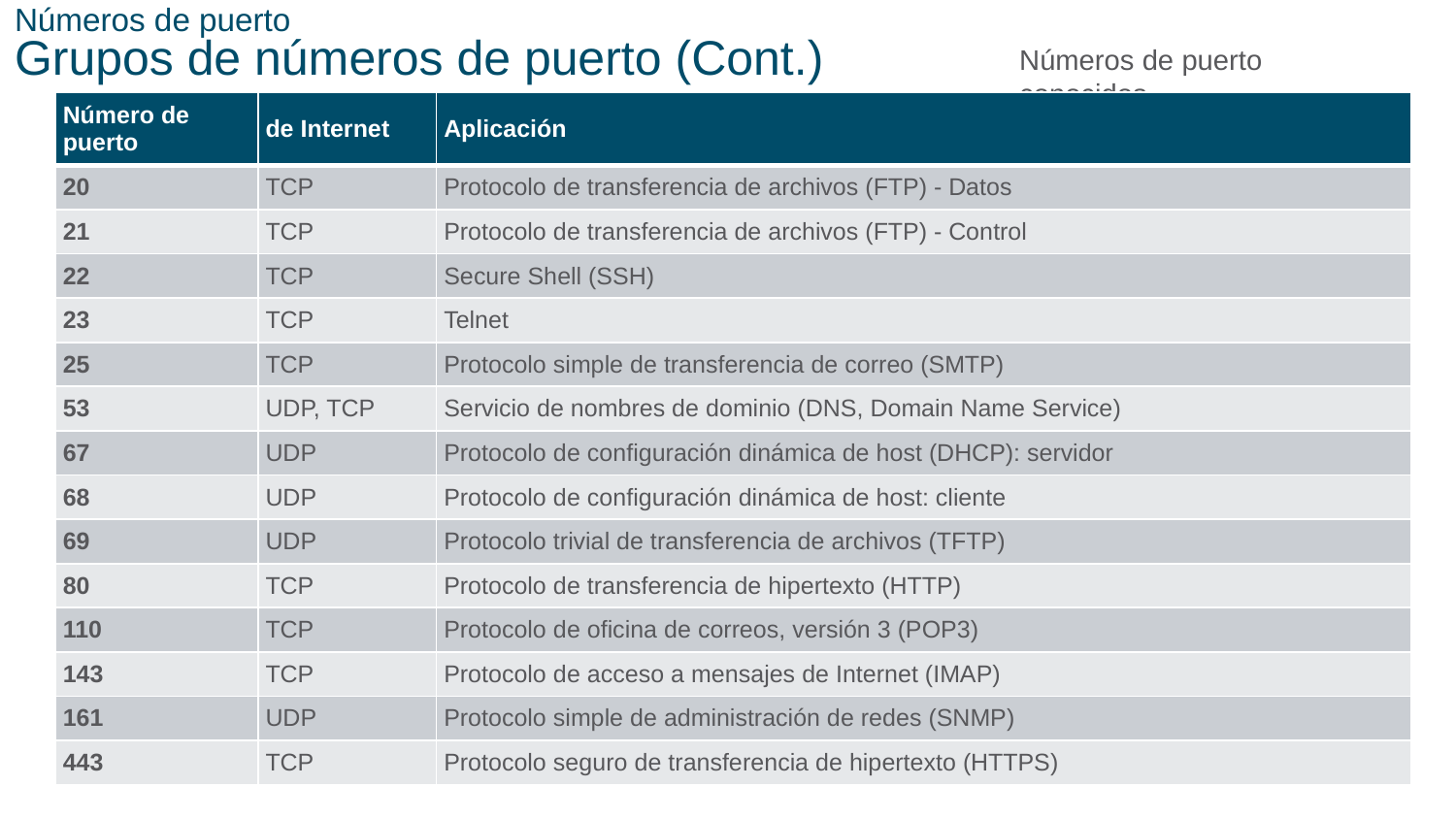

# Números de puerto Grupos de números de puerto (Cont.)
Números de puerto conocidos
| Número de puerto | de Internet | Aplicación |
| --- | --- | --- |
| 20 | TCP | Protocolo de transferencia de archivos (FTP) - Datos |
| 21 | TCP | Protocolo de transferencia de archivos (FTP) - Control |
| 22 | TCP | Secure Shell (SSH) |
| 23 | TCP | Telnet |
| 25 | TCP | Protocolo simple de transferencia de correo (SMTP) |
| 53 | UDP, TCP | Servicio de nombres de dominio (DNS, Domain Name Service) |
| 67 | UDP | Protocolo de configuración dinámica de host (DHCP): servidor |
| 68 | UDP | Protocolo de configuración dinámica de host: cliente |
| 69 | UDP | Protocolo trivial de transferencia de archivos (TFTP) |
| 80 | TCP | Protocolo de transferencia de hipertexto (HTTP) |
| 110 | TCP | Protocolo de oficina de correos, versión 3 (POP3) |
| 143 | TCP | Protocolo de acceso a mensajes de Internet (IMAP) |
| 161 | UDP | Protocolo simple de administración de redes (SNMP) |
| 443 | TCP | Protocolo seguro de transferencia de hipertexto (HTTPS) |